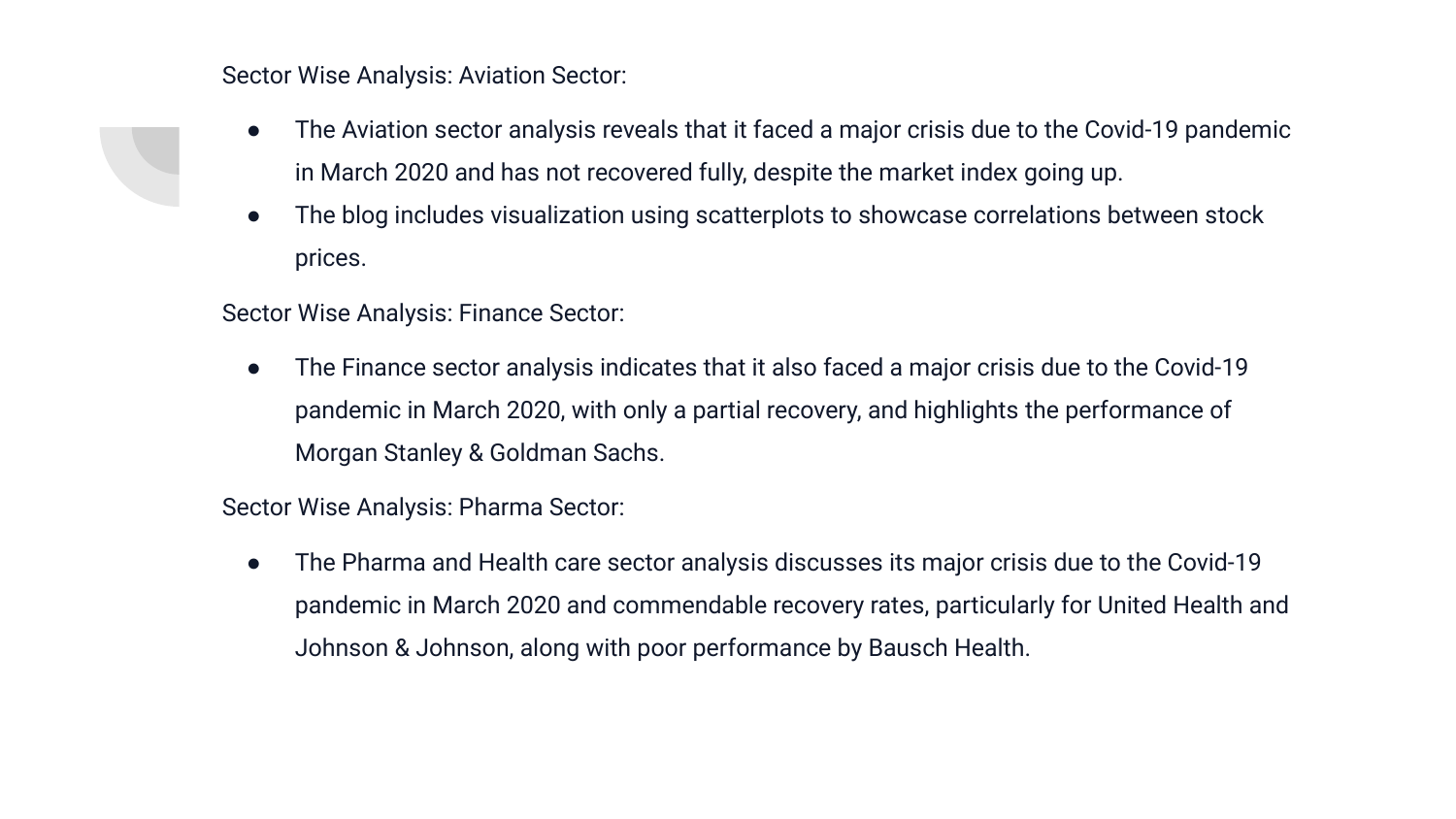

Sector Wise Analysis: Aviation Sector:
The Aviation sector analysis reveals that it faced a major crisis due to the Covid-19 pandemic in March 2020 and has not recovered fully, despite the market index going up.
The blog includes visualization using scatterplots to showcase correlations between stock prices.
Sector Wise Analysis: Finance Sector:
The Finance sector analysis indicates that it also faced a major crisis due to the Covid-19 pandemic in March 2020, with only a partial recovery, and highlights the performance of Morgan Stanley & Goldman Sachs.
Sector Wise Analysis: Pharma Sector:
The Pharma and Health care sector analysis discusses its major crisis due to the Covid-19 pandemic in March 2020 and commendable recovery rates, particularly for United Health and Johnson & Johnson, along with poor performance by Bausch Health.